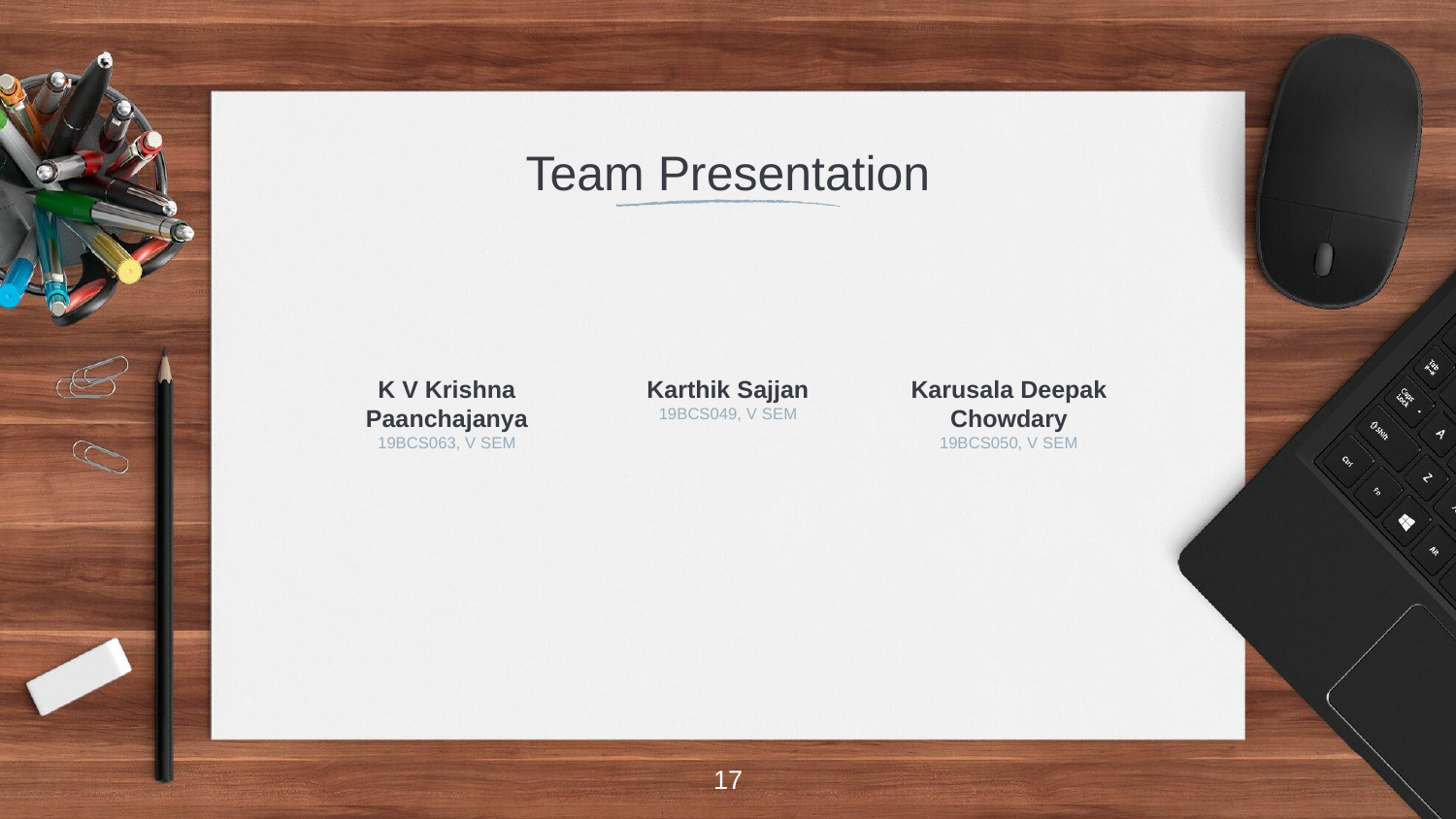

# Team Presentation
K V Krishna Paanchajanya
19BCS063, V SEM
Karthik Sajjan
19BCS049, V SEM
Karusala Deepak Chowdary
19BCS050, V SEM
17